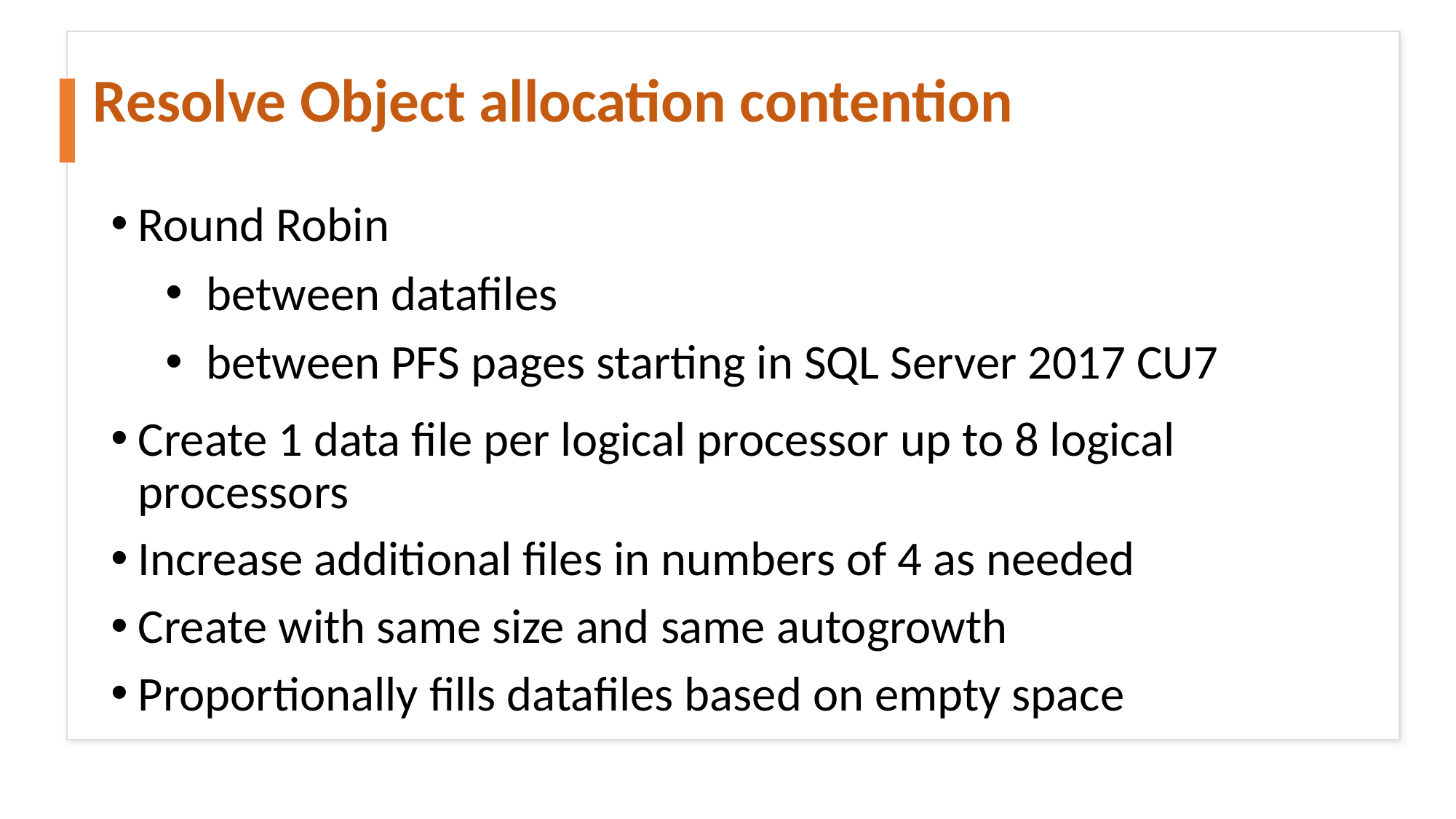

# Resolve Object allocation contention

Round Robin
between datafiles
between PFS pages starting in SQL Server 2017 CU7
Create 1 data file per logical processor up to 8 logical processors
Increase additional files in numbers of 4 as needed
Create with same size and same autogrowth
Proportionally fills datafiles based on empty space